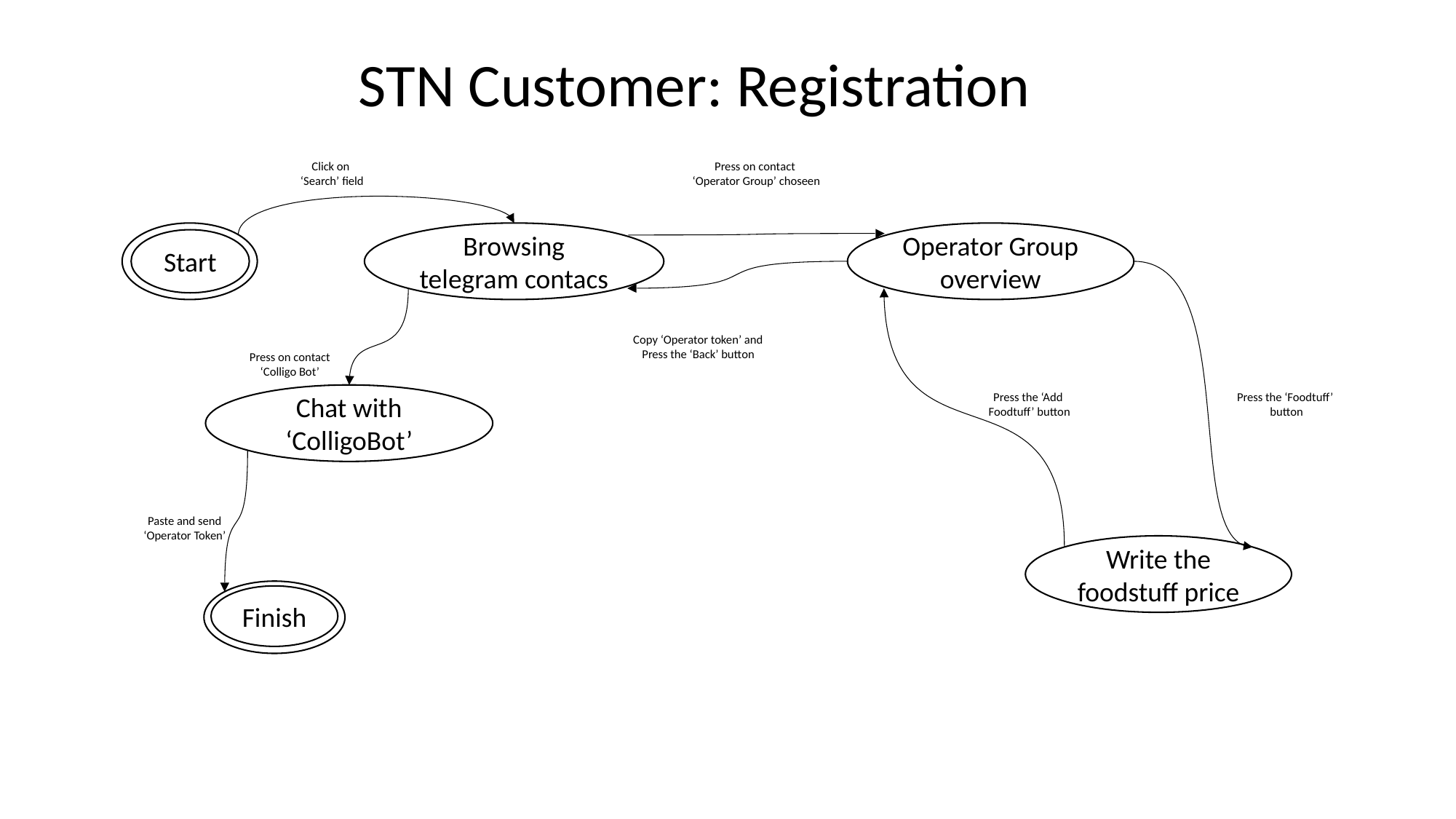

# STN Customer: Registration
Click on
‘Search’ field
Press on contact
‘Operator Group’ choseen

Browsing telegram contacs
Operator Group overview
Start
Copy ‘Operator token’ and
Press the ‘Back’ button
Press on contact
‘Colligo Bot’
Press the ‘Add
Foodtuff’ button
Press the ‘Foodtuff’
button
Chat with ‘ColligoBot’
Paste and send
‘Operator Token’
Write the foodstuff price

Finish